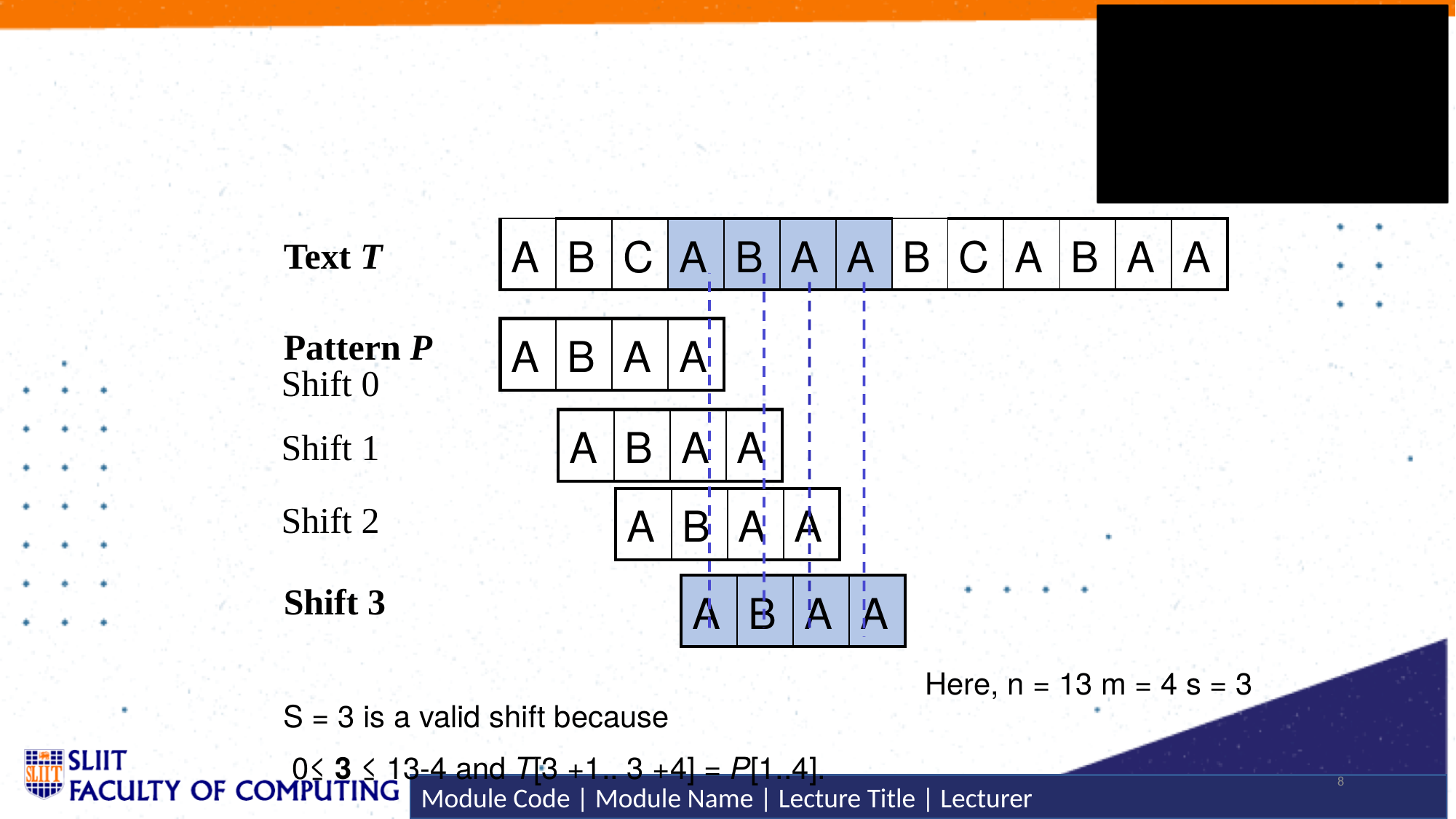

| A | B | C | A | B | A | A | B | C | A | B | A | A |
| --- | --- | --- | --- | --- | --- | --- | --- | --- | --- | --- | --- | --- |
Text T

Pattern P
| A | B | A | A |
| --- | --- | --- | --- |
Shift 0
| A | B | A | A |
| --- | --- | --- | --- |
Shift 1
| A | B | A | A |
| --- | --- | --- | --- |
Shift 2
Shift 3
| A | B | A | A |
| --- | --- | --- | --- |
Here, n = 13 m = 4 s = 3
S = 3 is a valid shift because
 0≤ 3 ≤ 13-4 and T[3 +1.. 3 +4] = P[1..4].
8